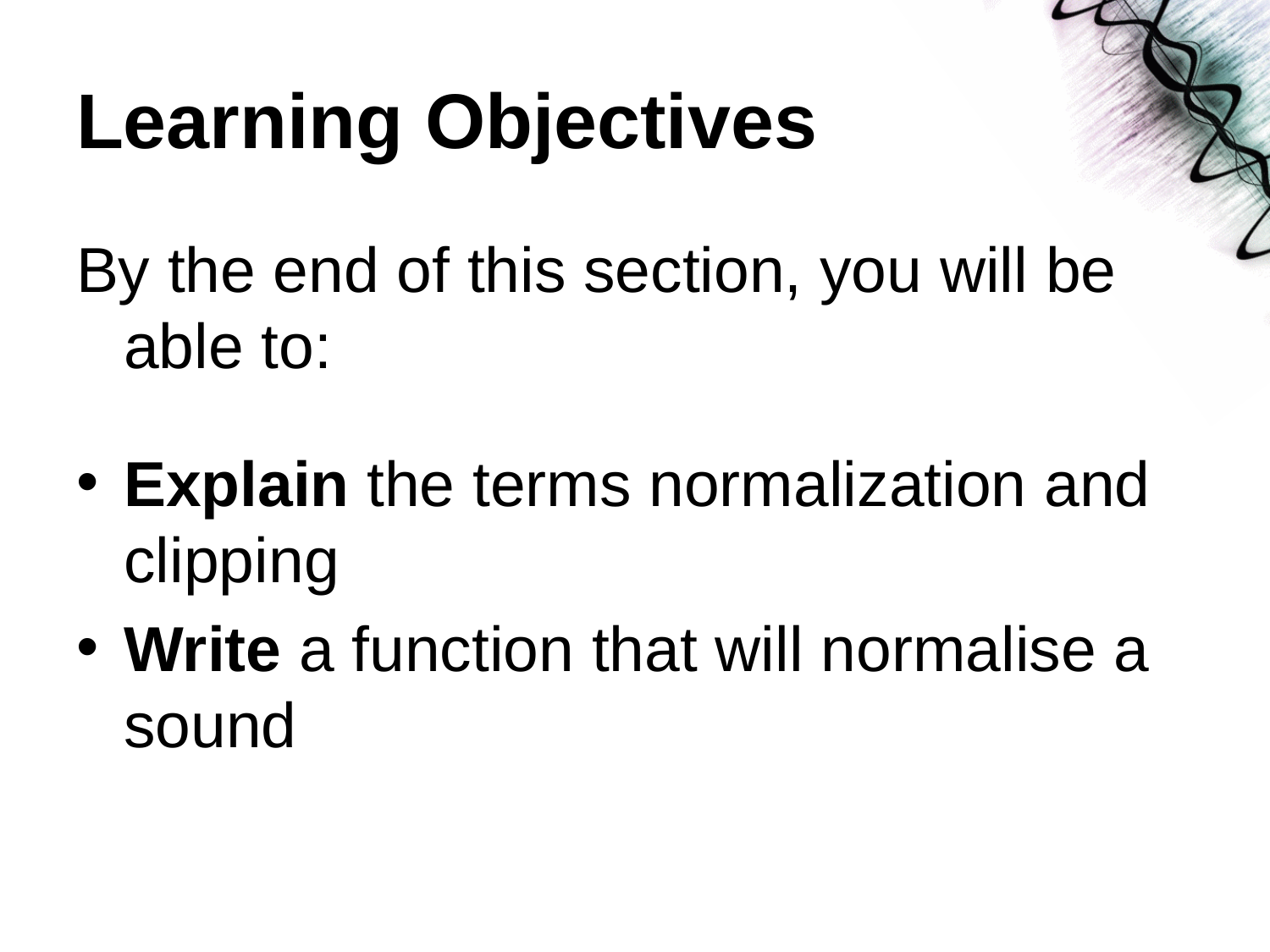

# Learning Objectives
By the end of this section, you will be able to:

Explain the terms normalization and clipping
Write a function that will normalise a sound